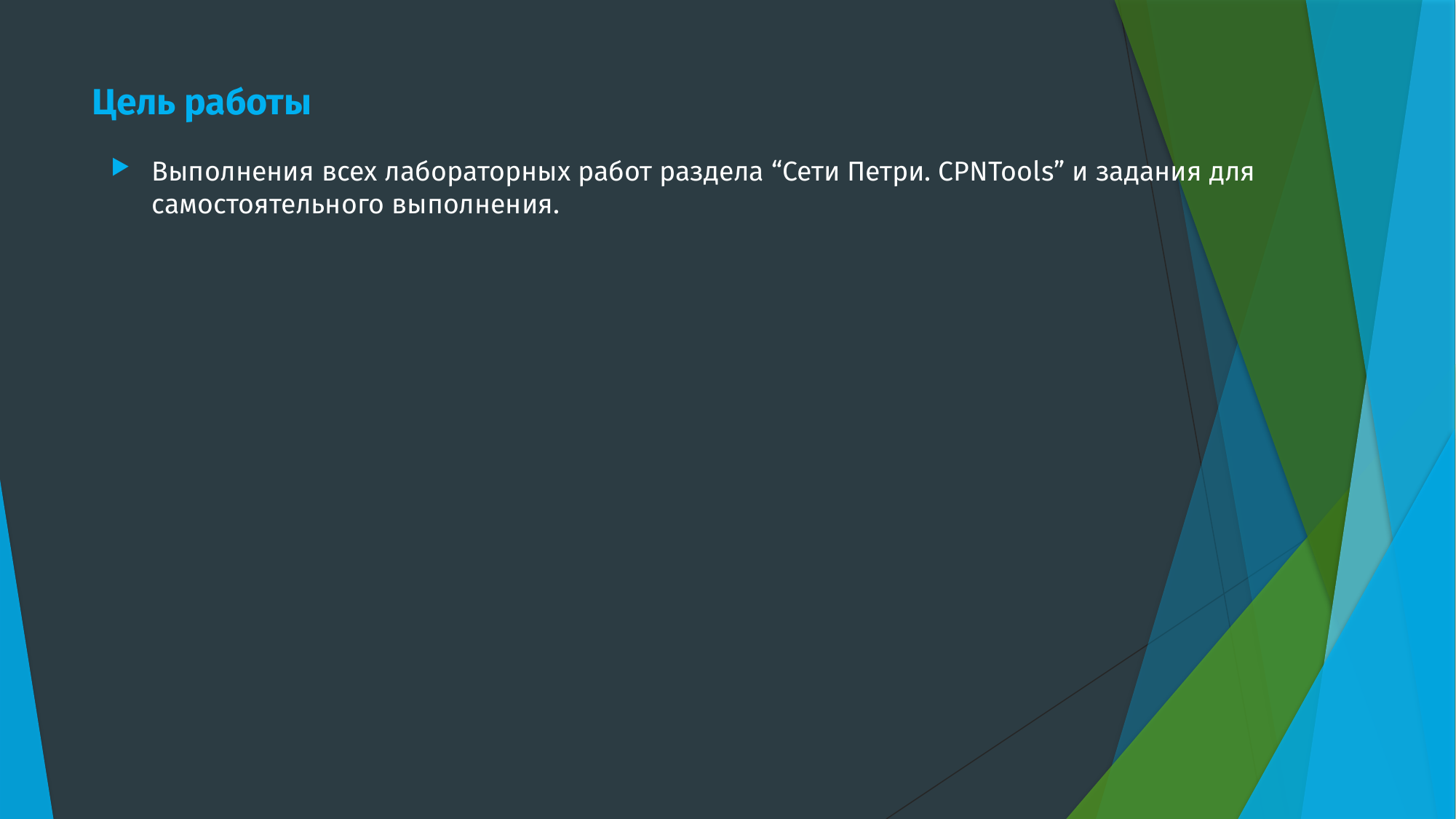

# Цель работы
Выполнения всех лабораторных работ раздела “Сети Петри. CPNTools” и задания для самостоятельного выполнения.